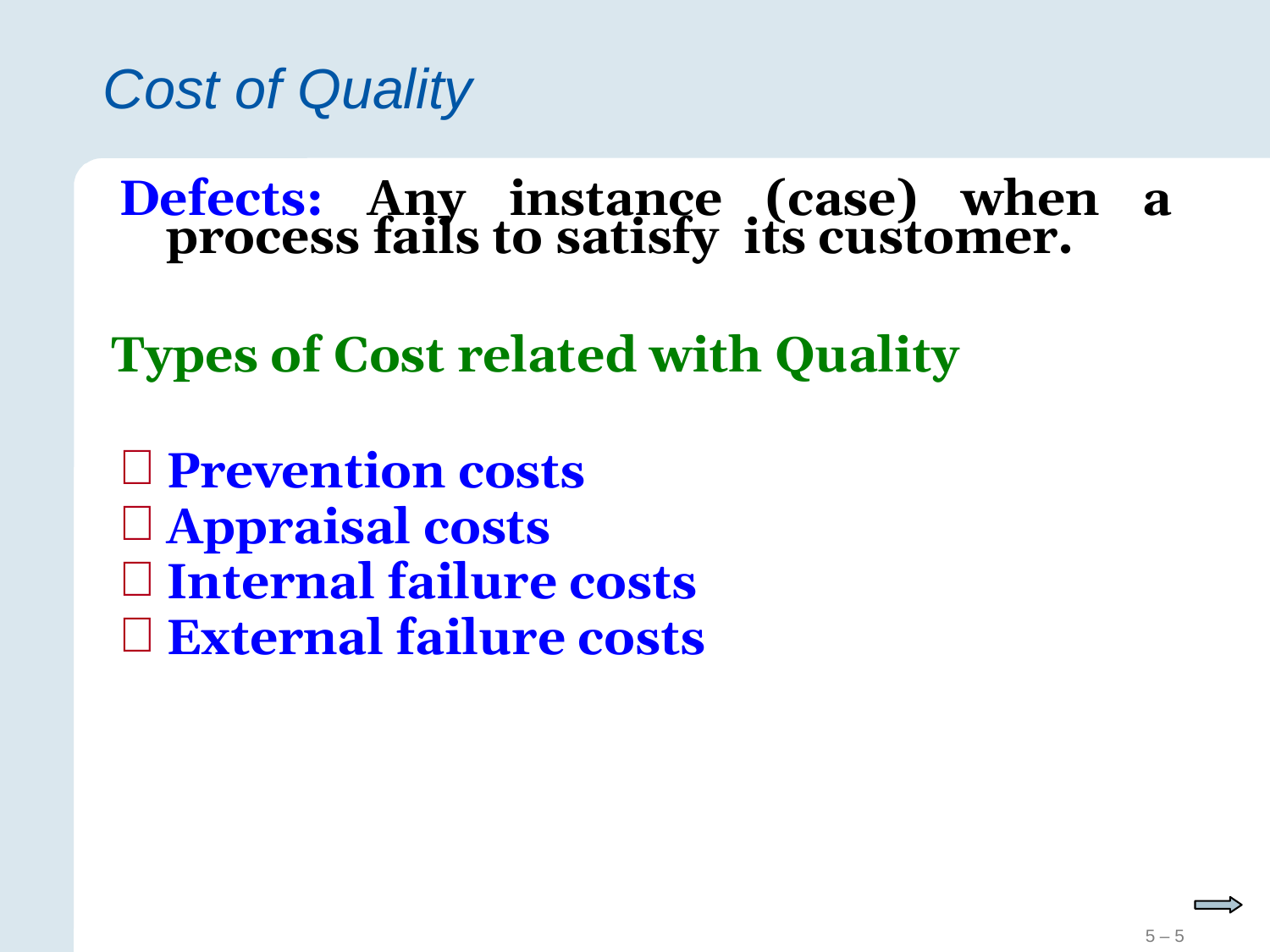

# Cost of Quality
Defects: Any instance (case) when a process fails to satisfy  its customer.

Types of Cost related with Quality

Prevention costs
Appraisal costs
Internal failure costs
External failure costs

5 – 5